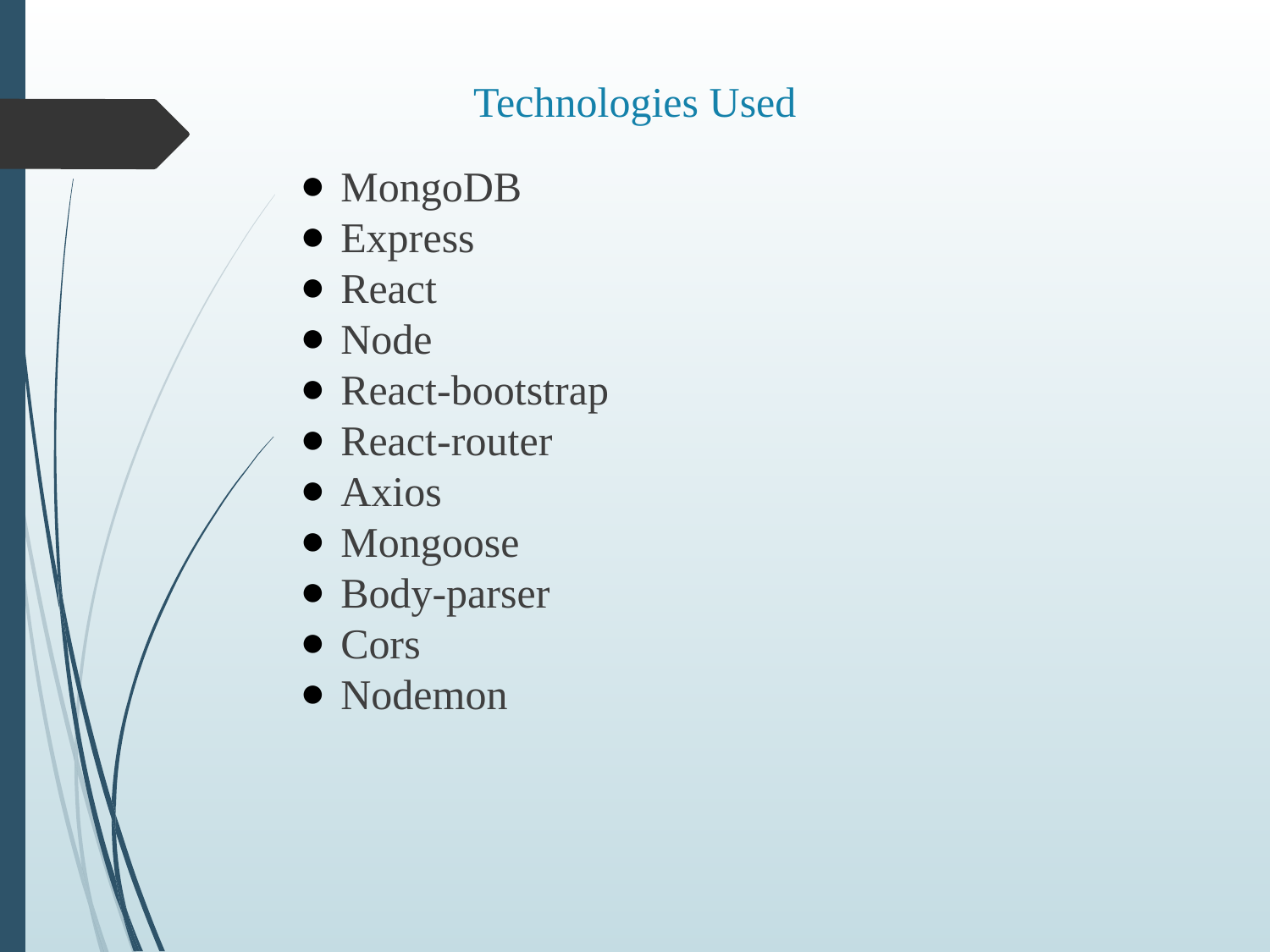

# Technologies Used
MongoDB
Express
React
Node
React-bootstrap
React-router
Axios
Mongoose
Body-parser
Cors
Nodemon